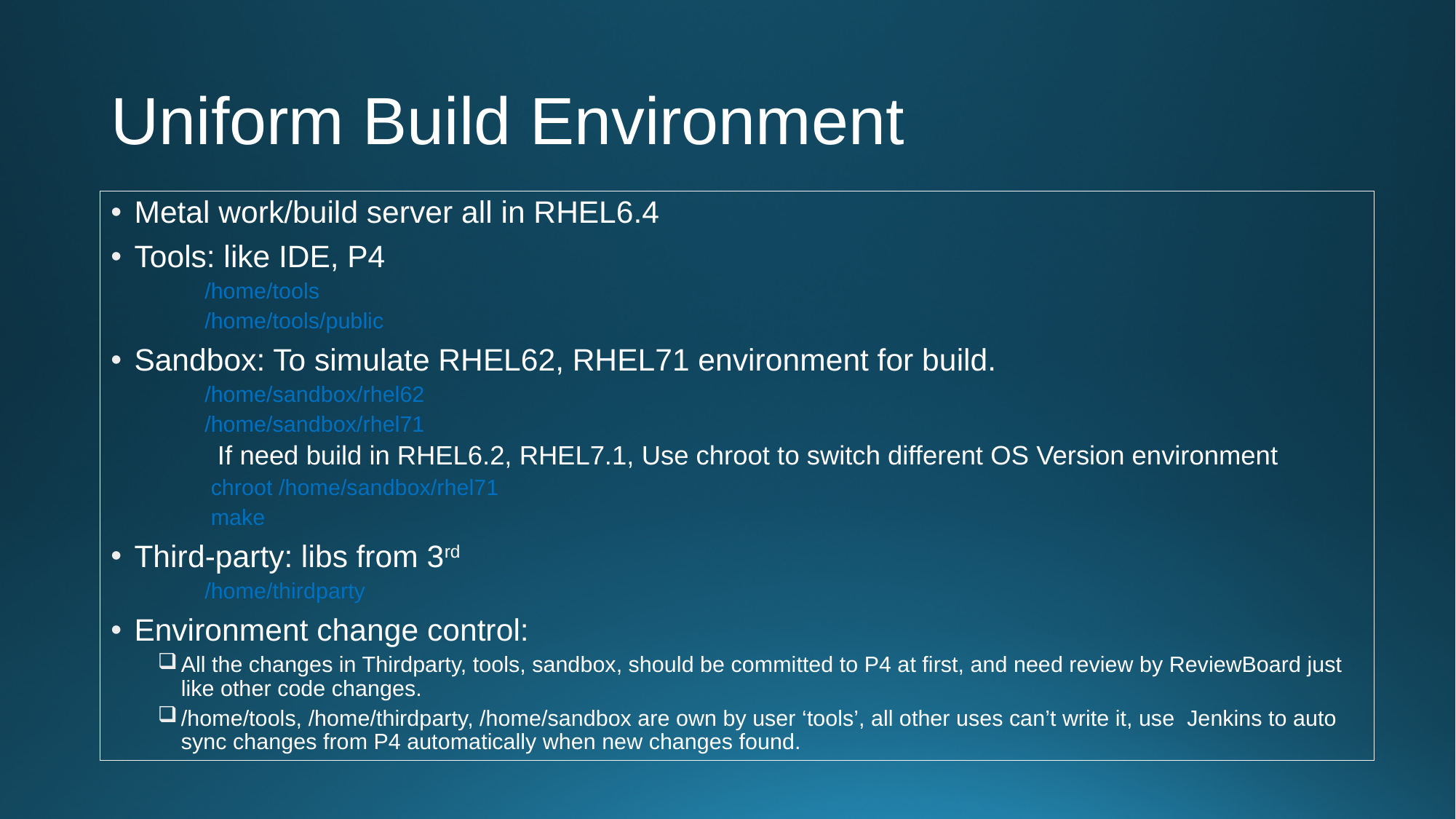

# Uniform Build Environment
Metal work/build server all in RHEL6.4
Tools: like IDE, P4
/home/tools
/home/tools/public
Sandbox: To simulate RHEL62, RHEL71 environment for build.
/home/sandbox/rhel62
/home/sandbox/rhel71
        If need build in RHEL6.2, RHEL7.1, Use chroot to switch different OS Version environment
 chroot /home/sandbox/rhel71
 make
Third-party: libs from 3rd
/home/thirdparty
Environment change control:
All the changes in Thirdparty, tools, sandbox, should be committed to P4 at first, and need review by ReviewBoard just like other code changes.
/home/tools, /home/thirdparty, /home/sandbox are own by user ‘tools’, all other uses can’t write it, use  Jenkins to auto sync changes from P4 automatically when new changes found.